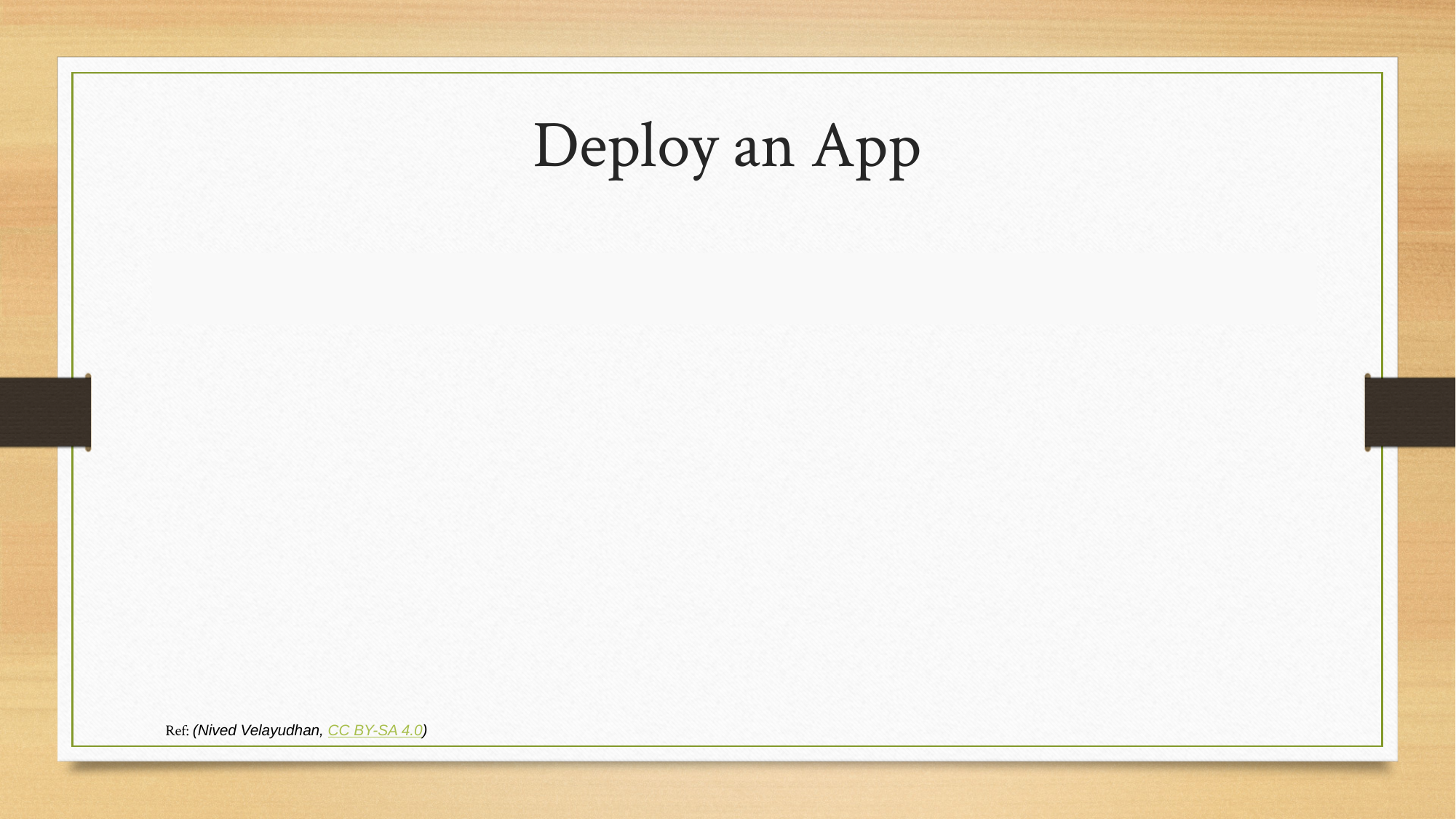

# Deploy an App

Ref: (Nived Velayudhan, CC BY-SA 4.0)